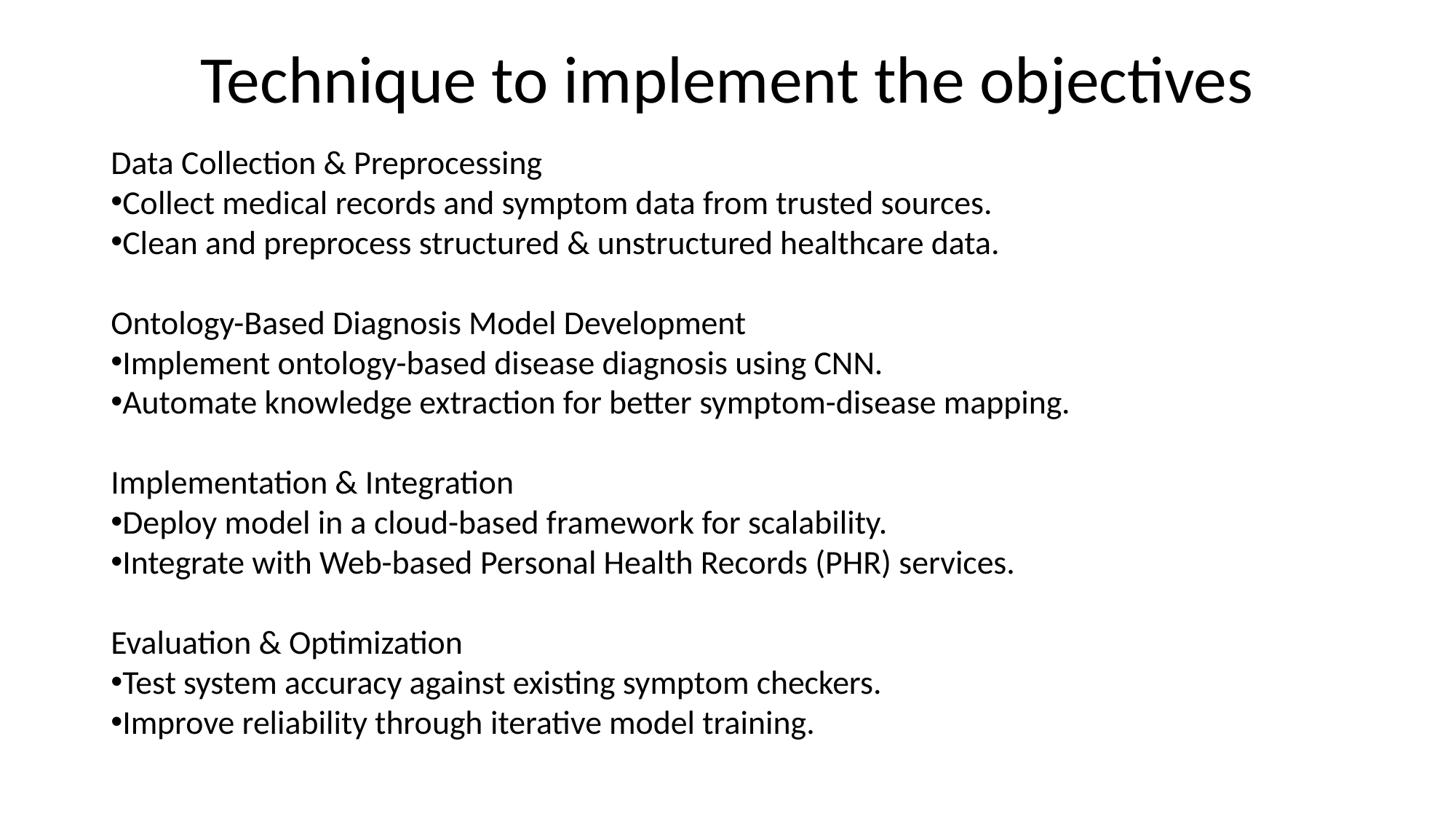

# Technique to implement the objectives
Data Collection & Preprocessing
Collect medical records and symptom data from trusted sources.
Clean and preprocess structured & unstructured healthcare data.

Ontology-Based Diagnosis Model Development
Implement ontology-based disease diagnosis using CNN.
Automate knowledge extraction for better symptom-disease mapping.

Implementation & Integration
Deploy model in a cloud-based framework for scalability.
Integrate with Web-based Personal Health Records (PHR) services.

Evaluation & Optimization
Test system accuracy against existing symptom checkers.
Improve reliability through iterative model training.